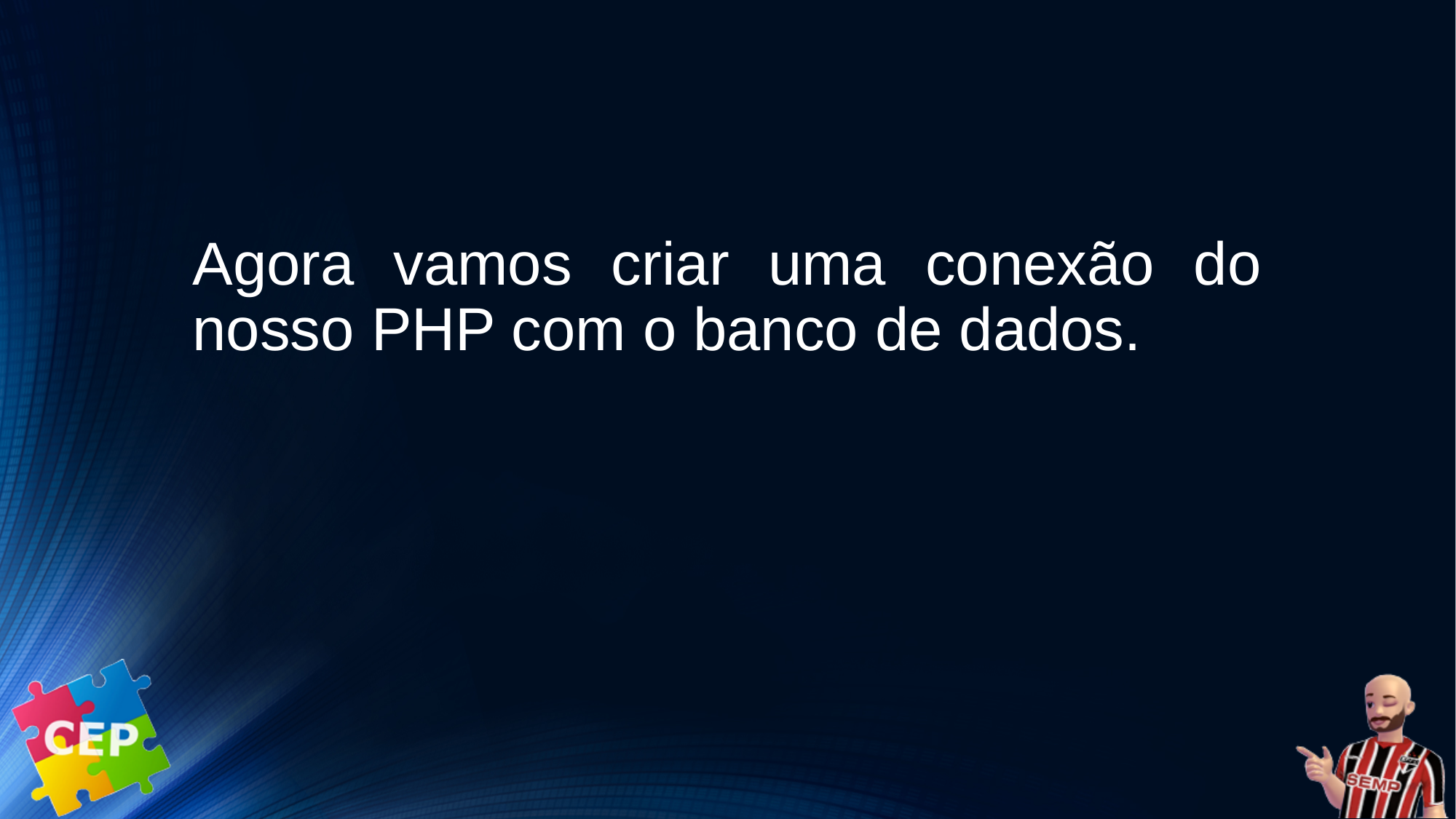

Agora vamos criar uma conexão do nosso PHP com o banco de dados.